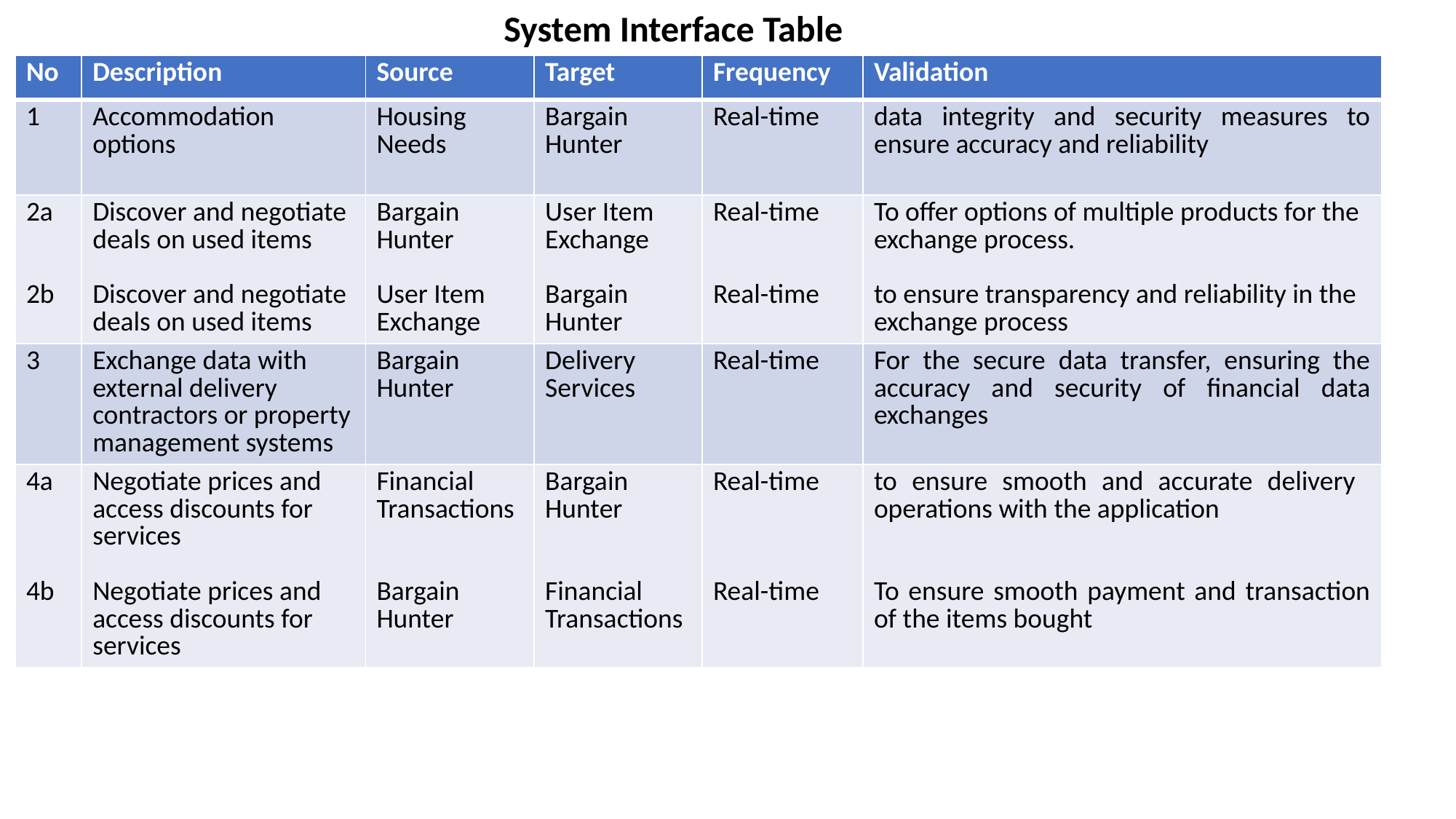

System Interface Table
| No | Description | Source | Target | Frequency | Validation |
| --- | --- | --- | --- | --- | --- |
| 1 | Accommodation options | Housing Needs | Bargain Hunter | Real-time | data integrity and security measures to ensure accuracy and reliability |
| 2a 2b | Discover and negotiate deals on used items Discover and negotiate deals on used items | Bargain Hunter User Item Exchange | User Item Exchange Bargain Hunter | Real-time Real-time | To offer options of multiple products for the exchange process. to ensure transparency and reliability in the exchange process |
| 3 | Exchange data with external delivery contractors or property management systems | Bargain Hunter | Delivery Services | Real-time | For the secure data transfer, ensuring the accuracy and security of financial data exchanges |
| 4a 4b | Negotiate prices and access discounts for services Negotiate prices and access discounts for services | Financial Transactions Bargain Hunter | Bargain Hunter Financial Transactions | Real-time Real-time | to ensure smooth and accurate delivery operations with the application To ensure smooth payment and transaction of the items bought |